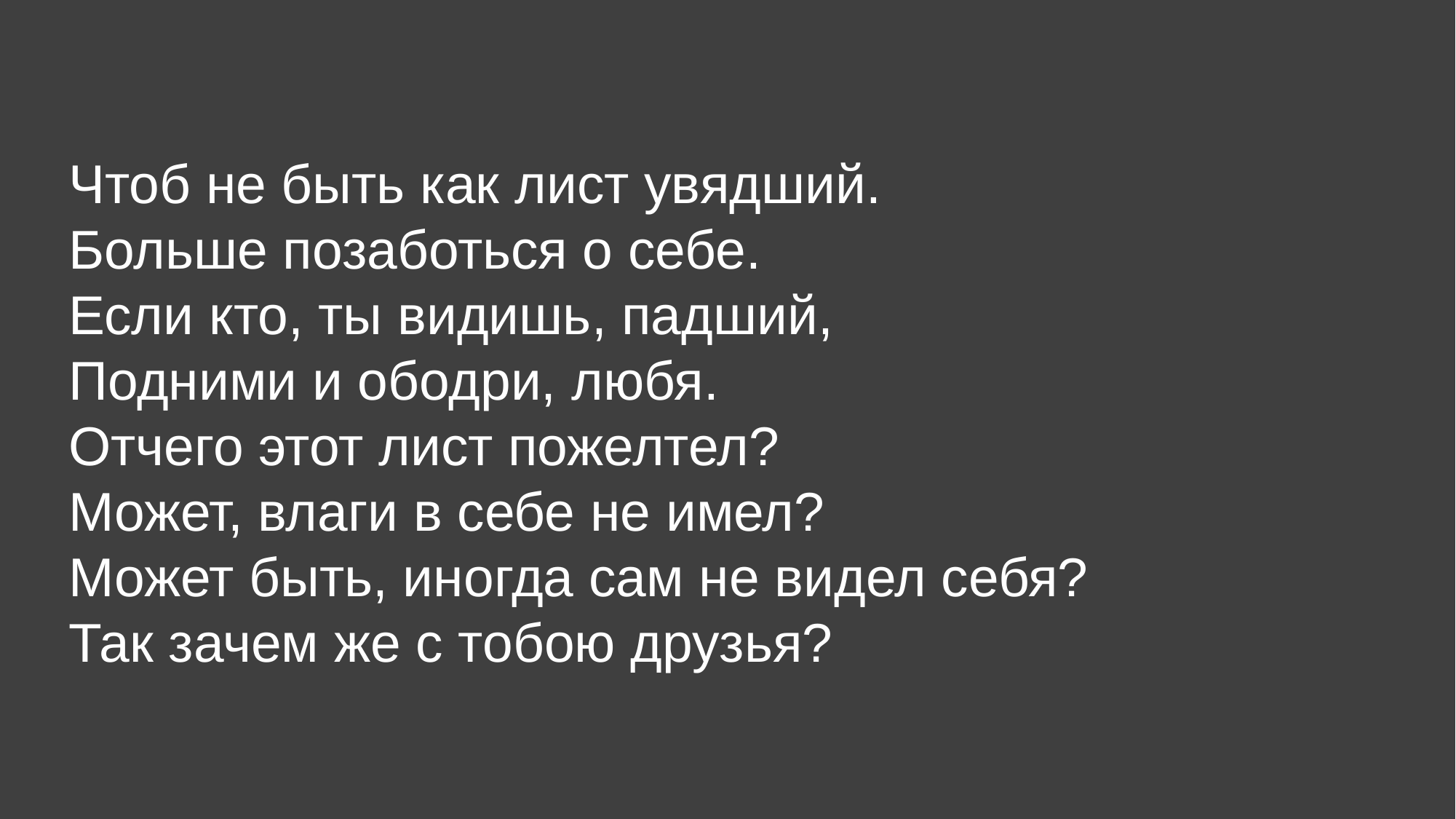

Чтоб не быть как лист увядший.
Больше позаботься о себе.
Если кто, ты видишь, падший,
Подними и ободри, любя.
Отчего этот лист пожелтел?
Может, влаги в себе не имел?
Может быть, иногда сам не видел себя?
Так зачем же с тобою друзья?